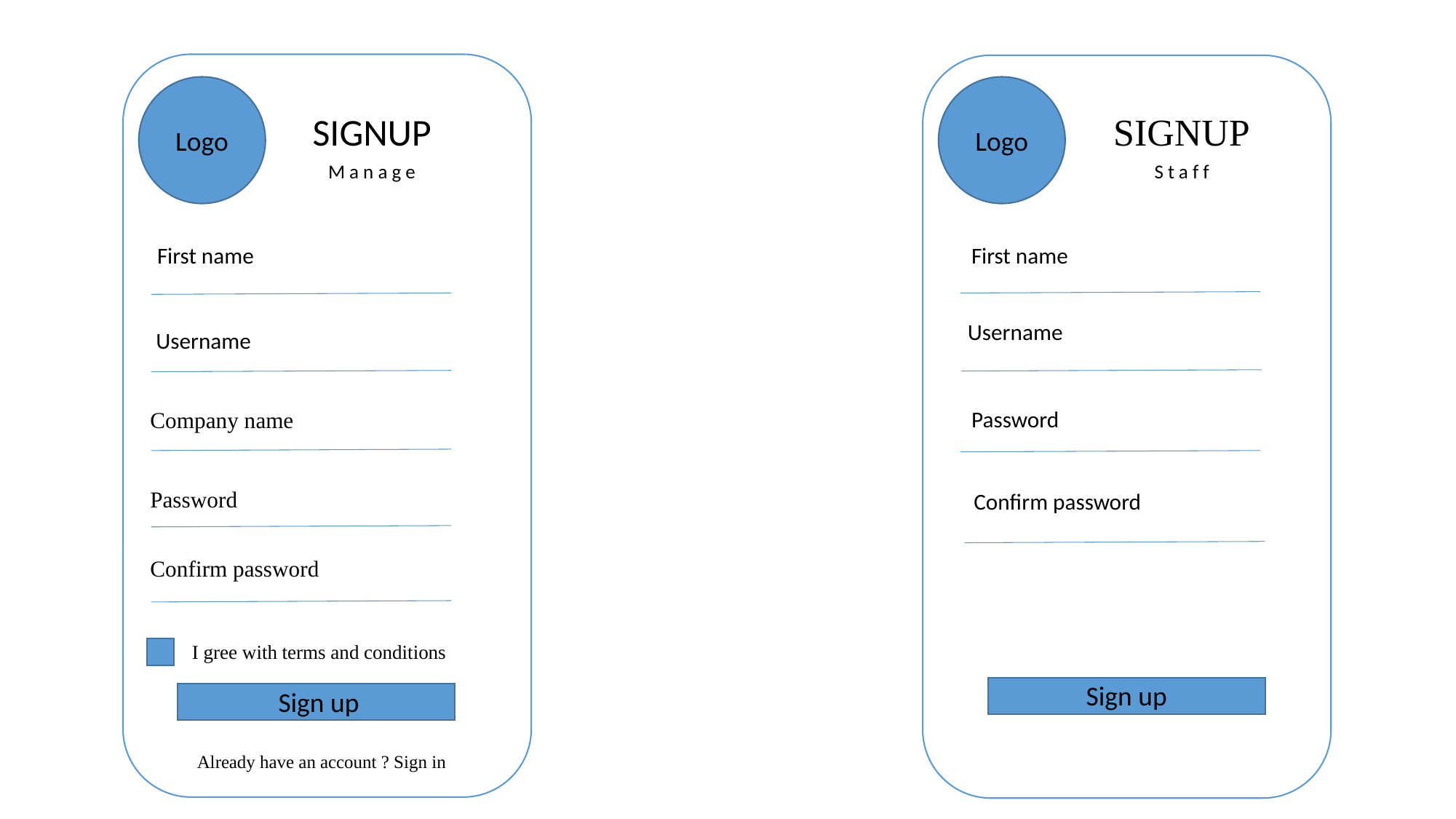

SIGNUP
SIGNUP
Logo
Logo
M a n a g e
S t a f f
First name
First name
Username
Username
Password
Company name
Password
Confirm password
Confirm password
I gree with terms and conditions

Sign up

Sign up

Already have an account ? Sign in